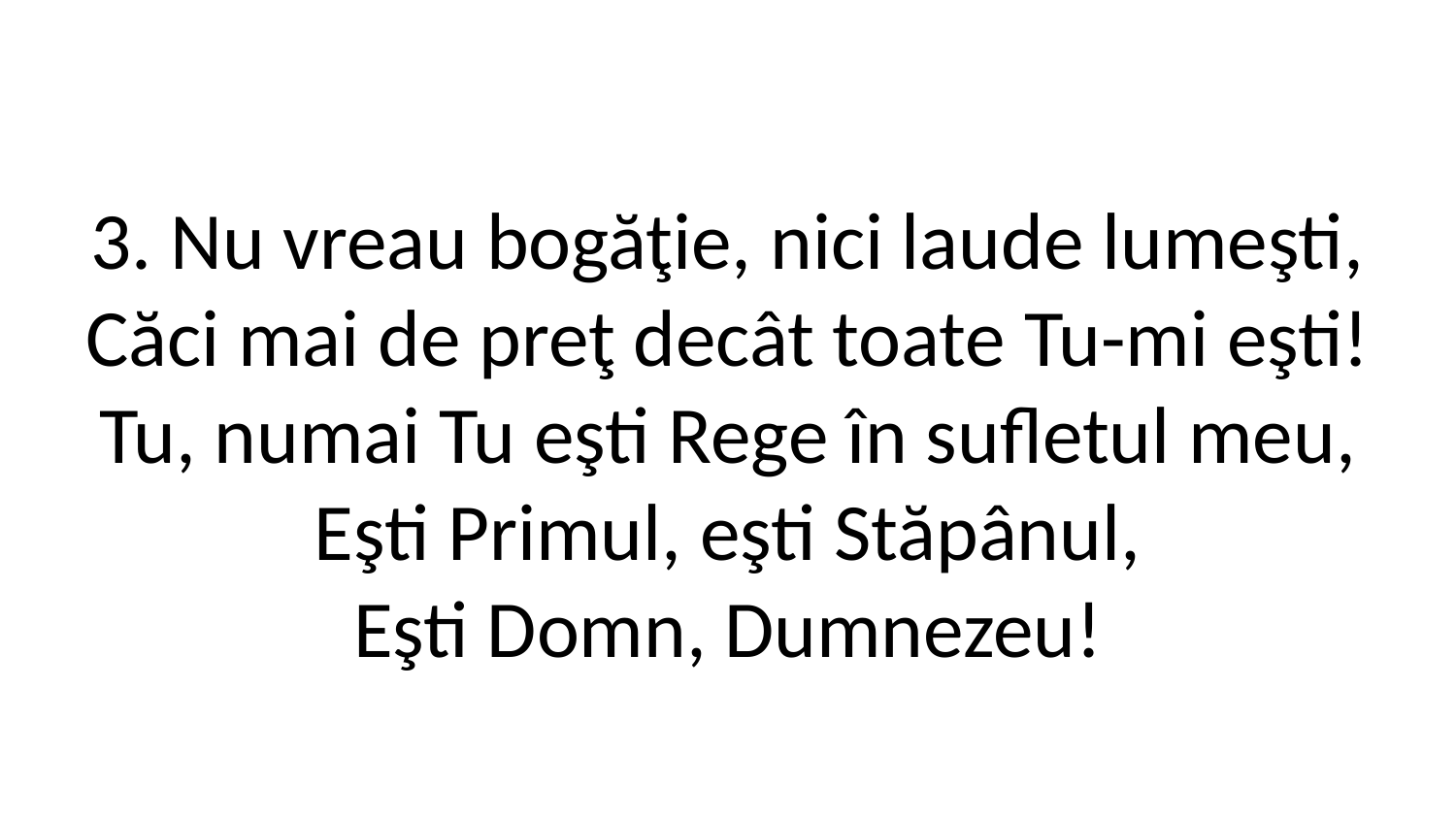

3. Nu vreau bogăţie, nici laude lumeşti,
Căci mai de preţ decât toate Tu-mi eşti!
Tu, numai Tu eşti Rege în sufletul meu,
Eşti Primul, eşti Stăpânul,
Eşti Domn, Dumnezeu!